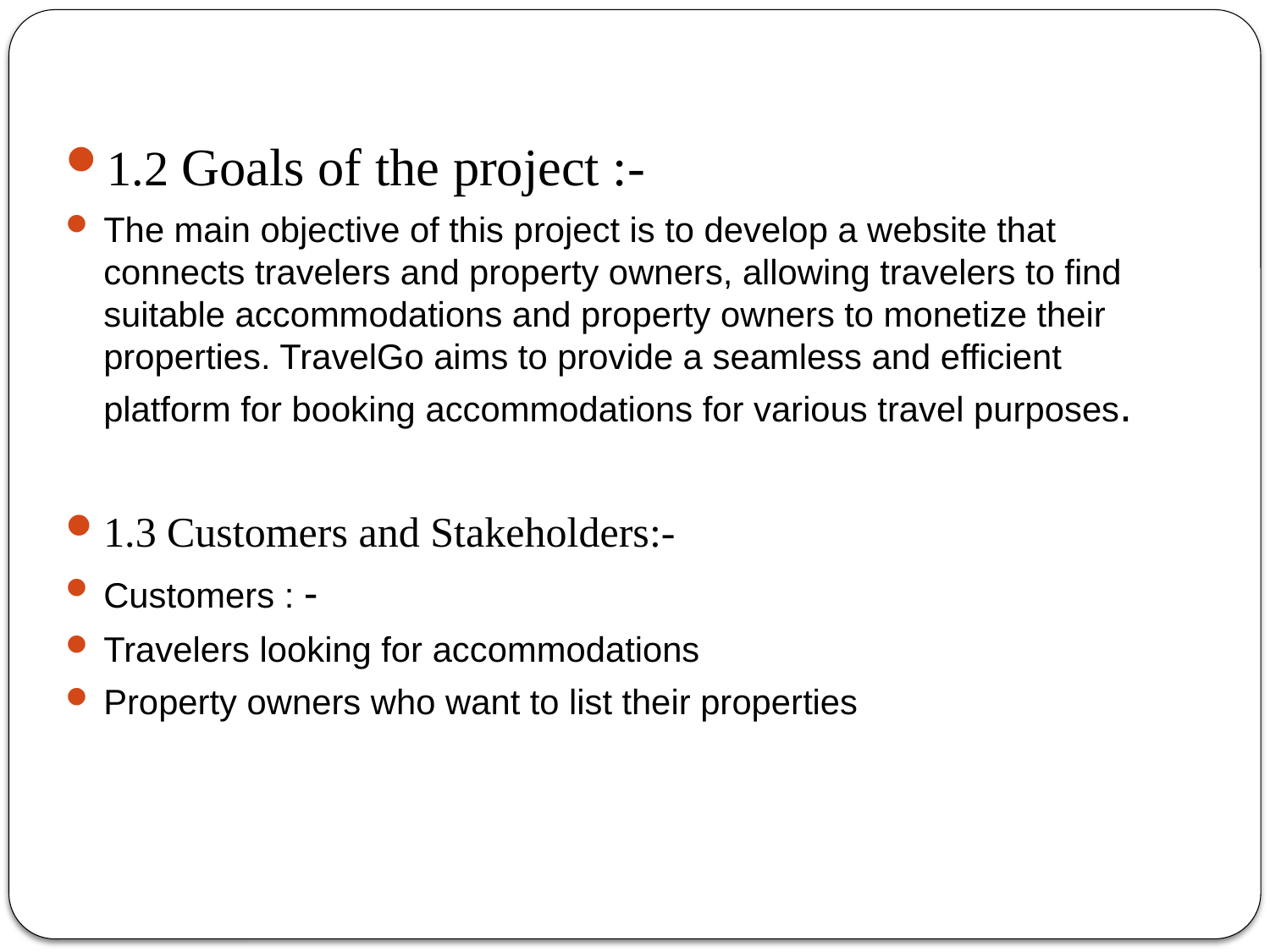

1.2 Goals of the project :-
The main objective of this project is to develop a website that connects travelers and property owners, allowing travelers to find suitable accommodations and property owners to monetize their properties. TravelGo aims to provide a seamless and efficient platform for booking accommodations for various travel purposes.

1.3 Customers and Stakeholders:-
Customers : -
Travelers looking for accommodations
Property owners who want to list their properties